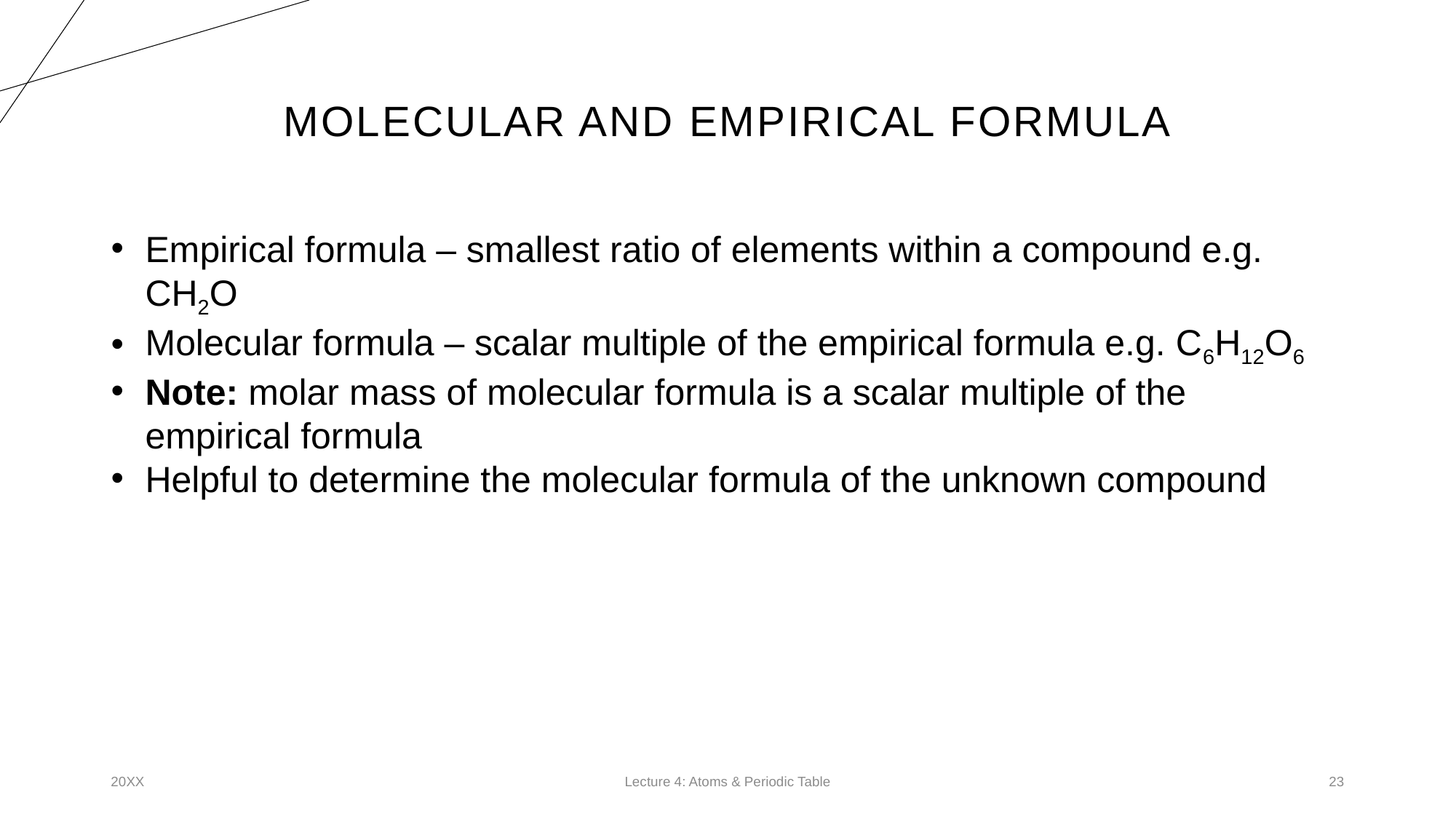

# Molecular and empirical formula
Empirical formula – smallest ratio of elements within a compound e.g. CH2O
Molecular formula – scalar multiple of the empirical formula e.g. C6H12O6
Note: molar mass of molecular formula is a scalar multiple of the empirical formula
Helpful to determine the molecular formula of the unknown compound
20XX
Lecture 4: Atoms & Periodic Table​
23